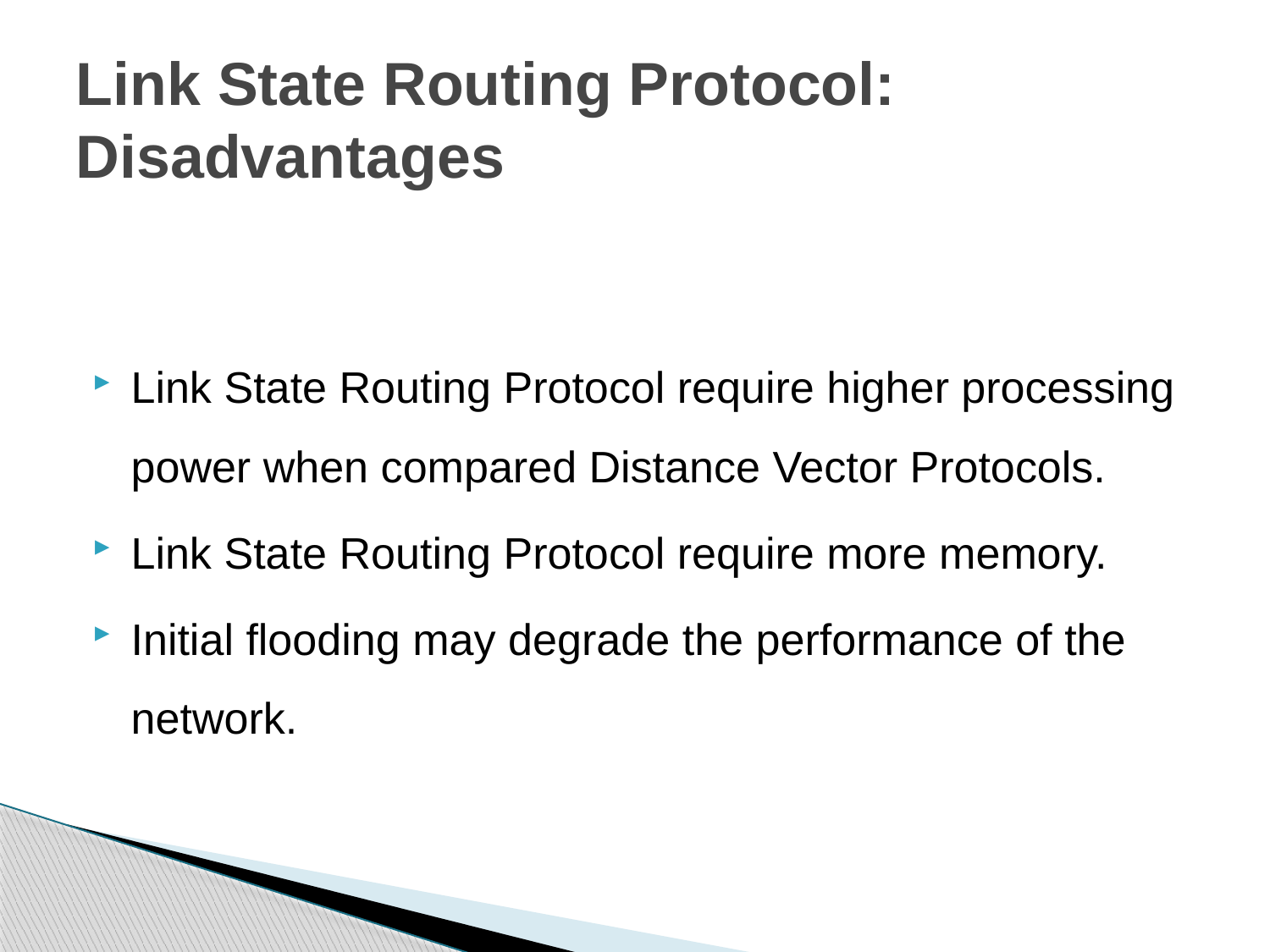

# Link State Routing Protocol: Disadvantages
Link State Routing Protocol require higher processing power when compared Distance Vector Protocols.
Link State Routing Protocol require more memory.
Initial flooding may degrade the performance of the network.